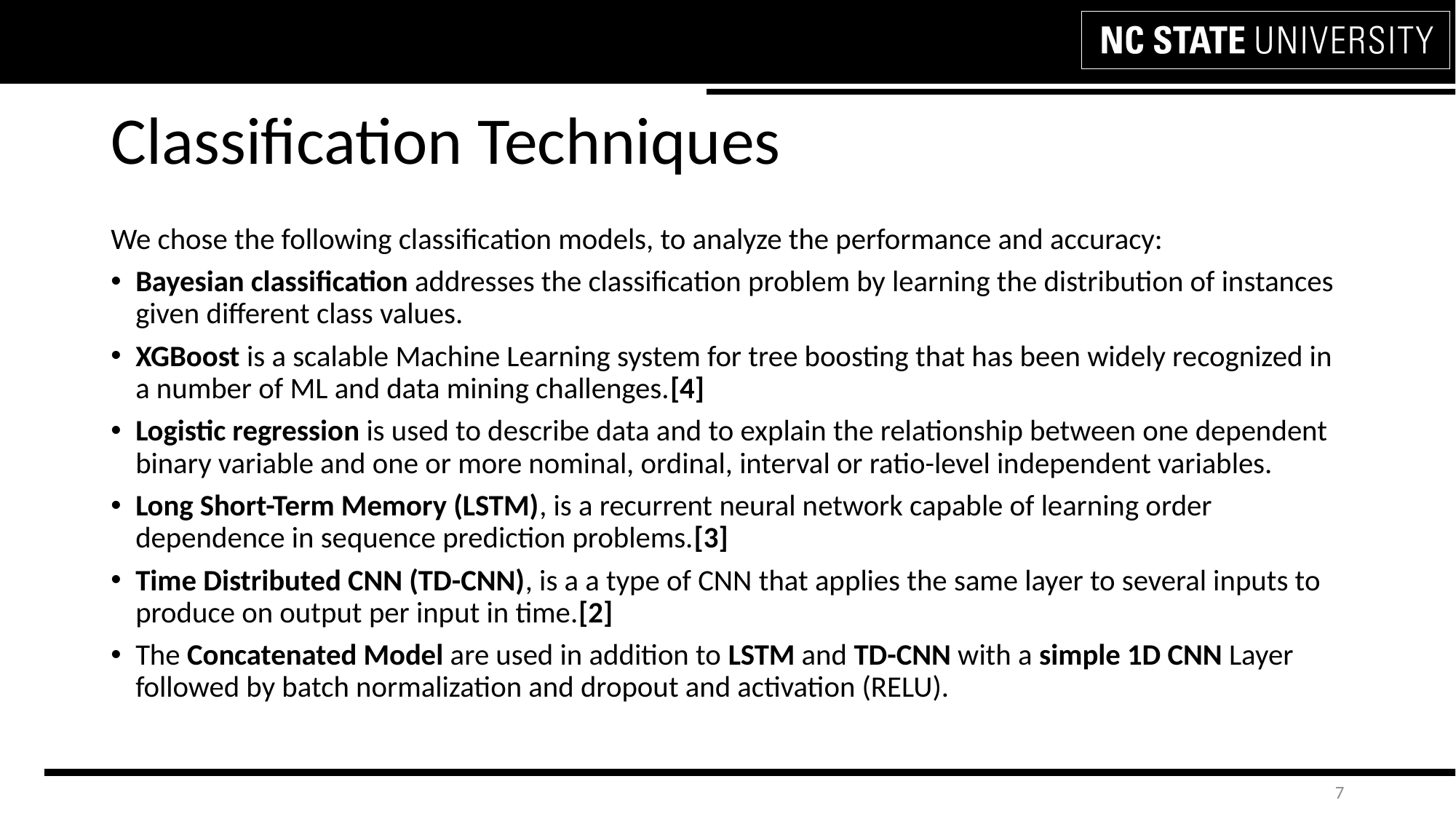

# Classification Techniques
We chose the following classification models, to analyze the performance and accuracy:
Bayesian classification addresses the classification problem by learning the distribution of instances given different class values.
XGBoost is a scalable Machine Learning system for tree boosting that has been widely recognized in a number of ML and data mining challenges.[4]
Logistic regression is used to describe data and to explain the relationship between one dependent binary variable and one or more nominal, ordinal, interval or ratio-level independent variables.
Long Short-Term Memory (LSTM), is a recurrent neural network capable of learning order dependence in sequence prediction problems.[3]
Time Distributed CNN (TD-CNN), is a a type of CNN that applies the same layer to several inputs to produce on output per input in time.[2]
The Concatenated Model are used in addition to LSTM and TD-CNN with a simple 1D CNN Layer followed by batch normalization and dropout and activation (RELU).
7